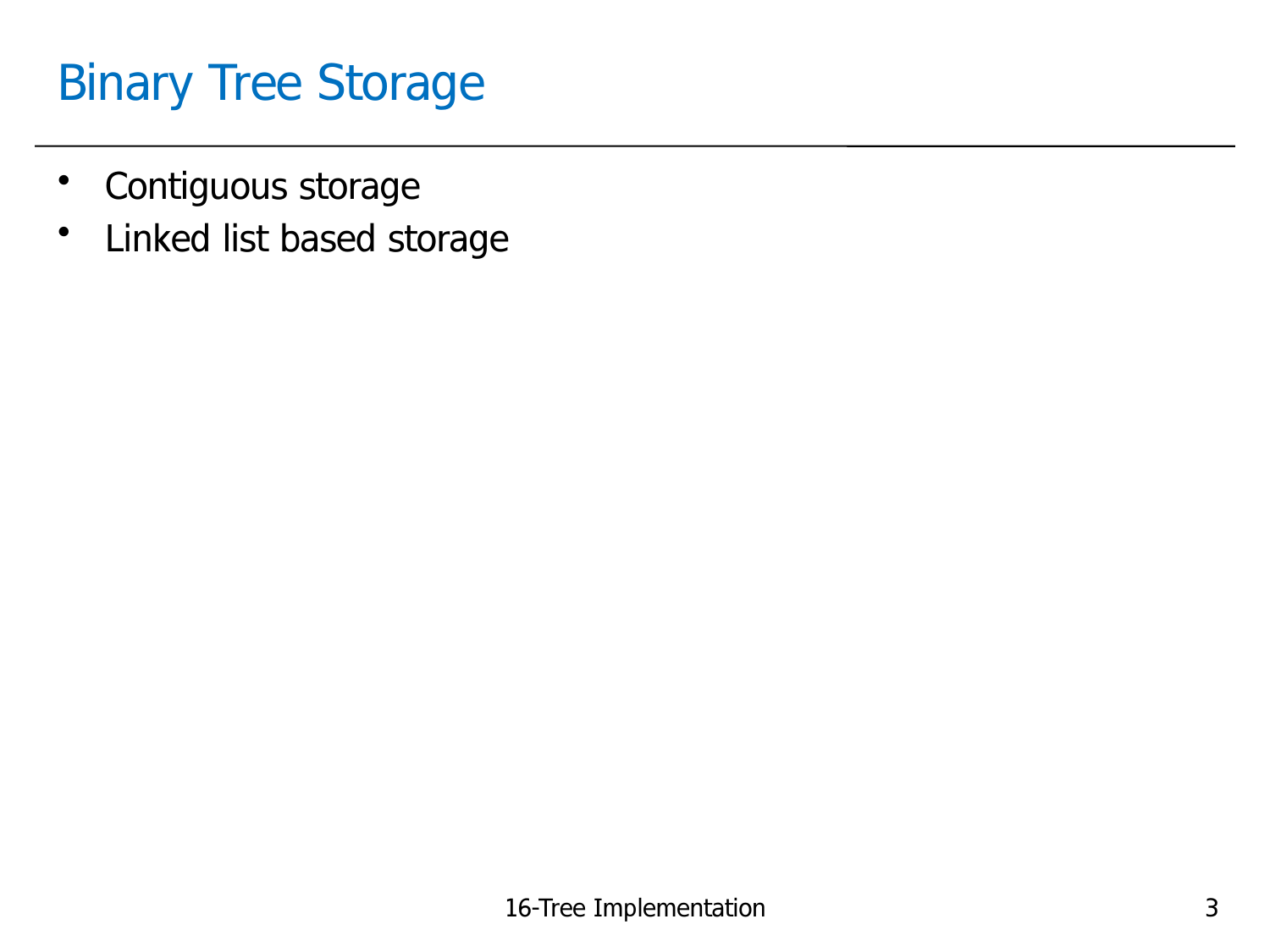

# Binary Tree Storage
Contiguous storage
Linked list based storage
16-Tree Implementation
3